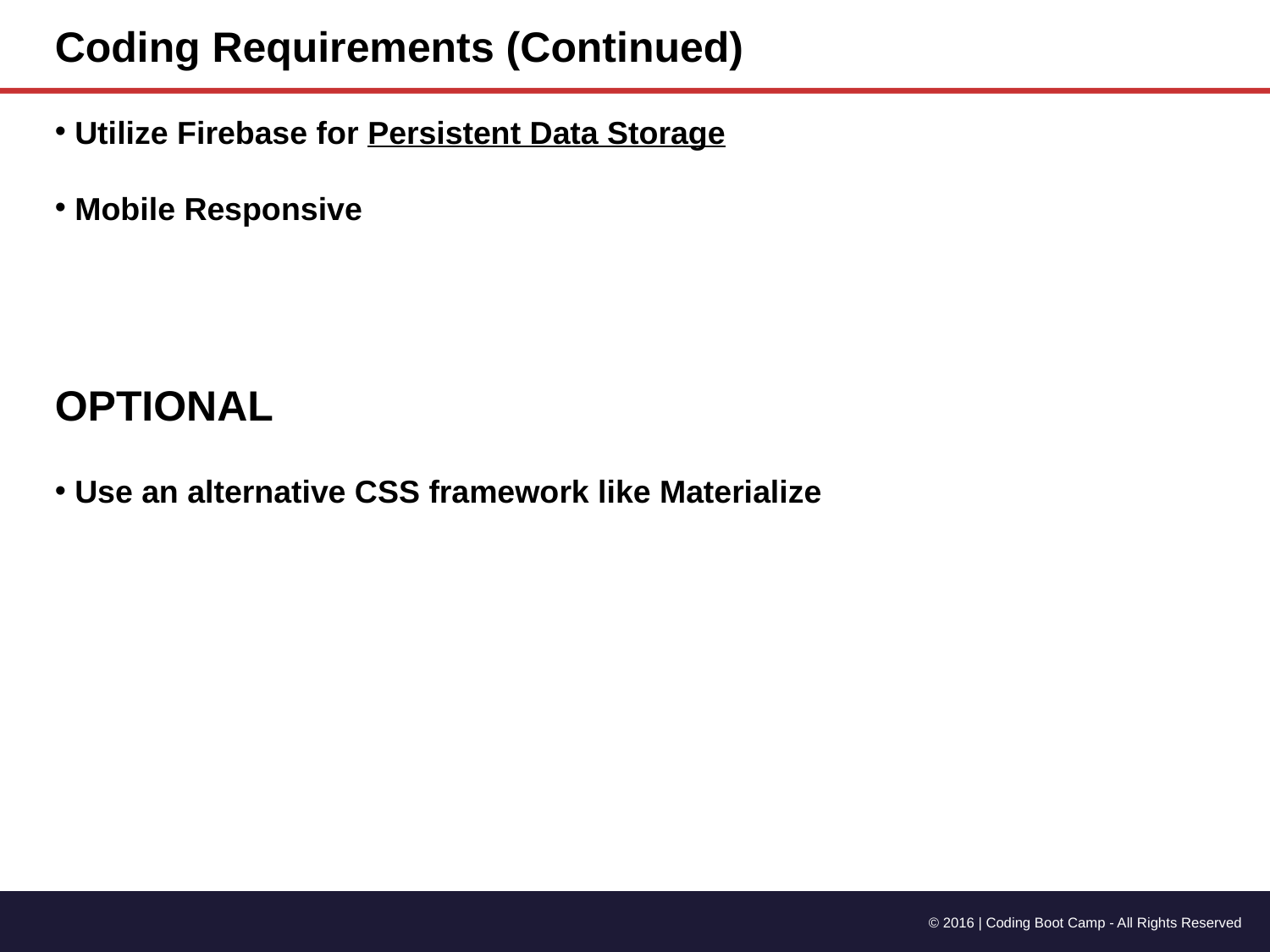

Coding Requirements (Continued)
 Utilize Firebase for Persistent Data Storage

 Mobile Responsive

OPTIONAL

 Use an alternative CSS framework like Materialize